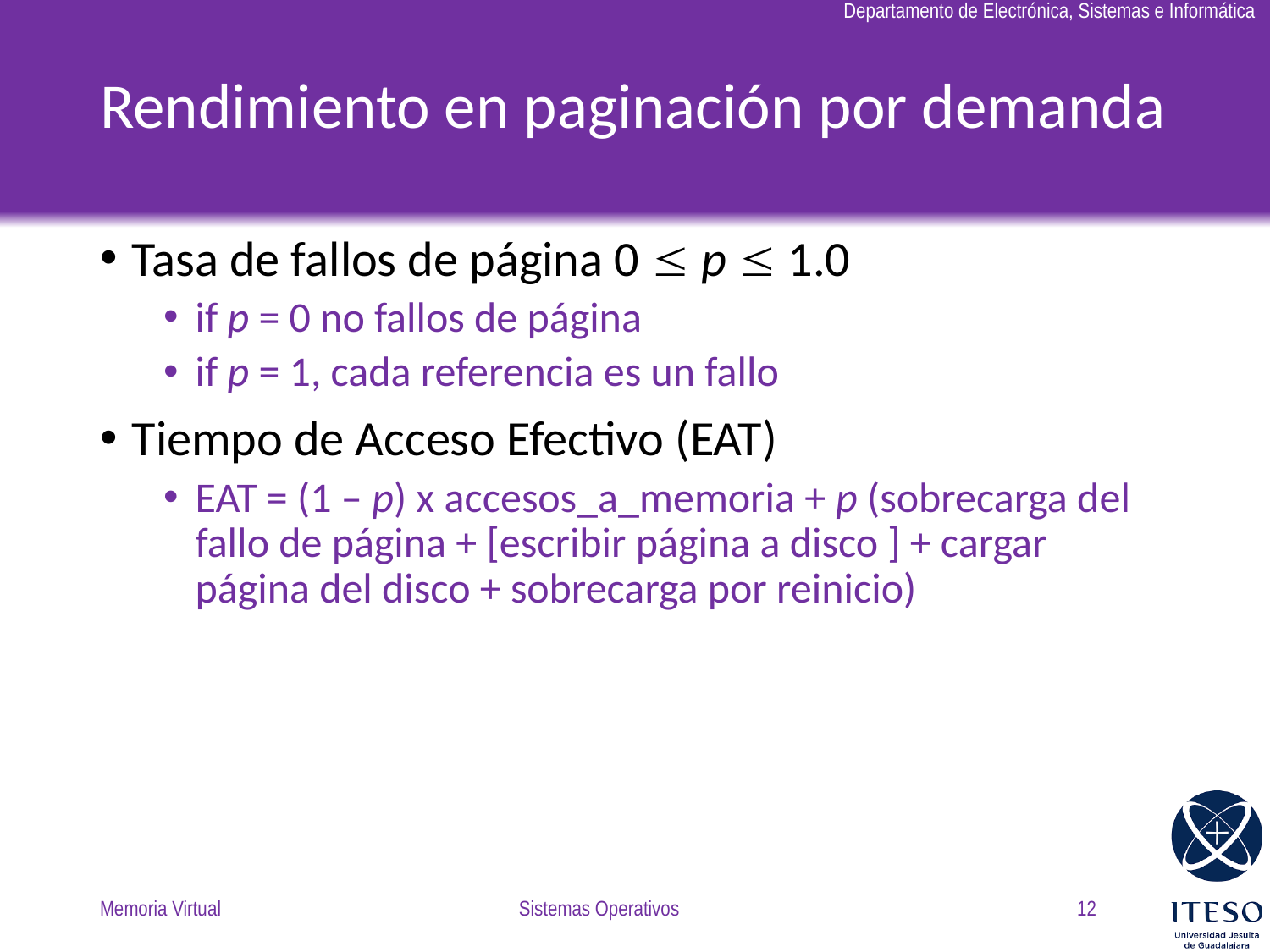

# Rendimiento en paginación por demanda
Tasa de fallos de página 0 ≤ p ≤ 1.0
if p = 0 no fallos de página
if p = 1, cada referencia es un fallo
Tiempo de Acceso Efectivo (EAT)
EAT = (1 – p) x accesos_a_memoria + p (sobrecarga del fallo de página + [escribir página a disco ] + cargar página del disco + sobrecarga por reinicio)
Memoria Virtual
Sistemas Operativos
12